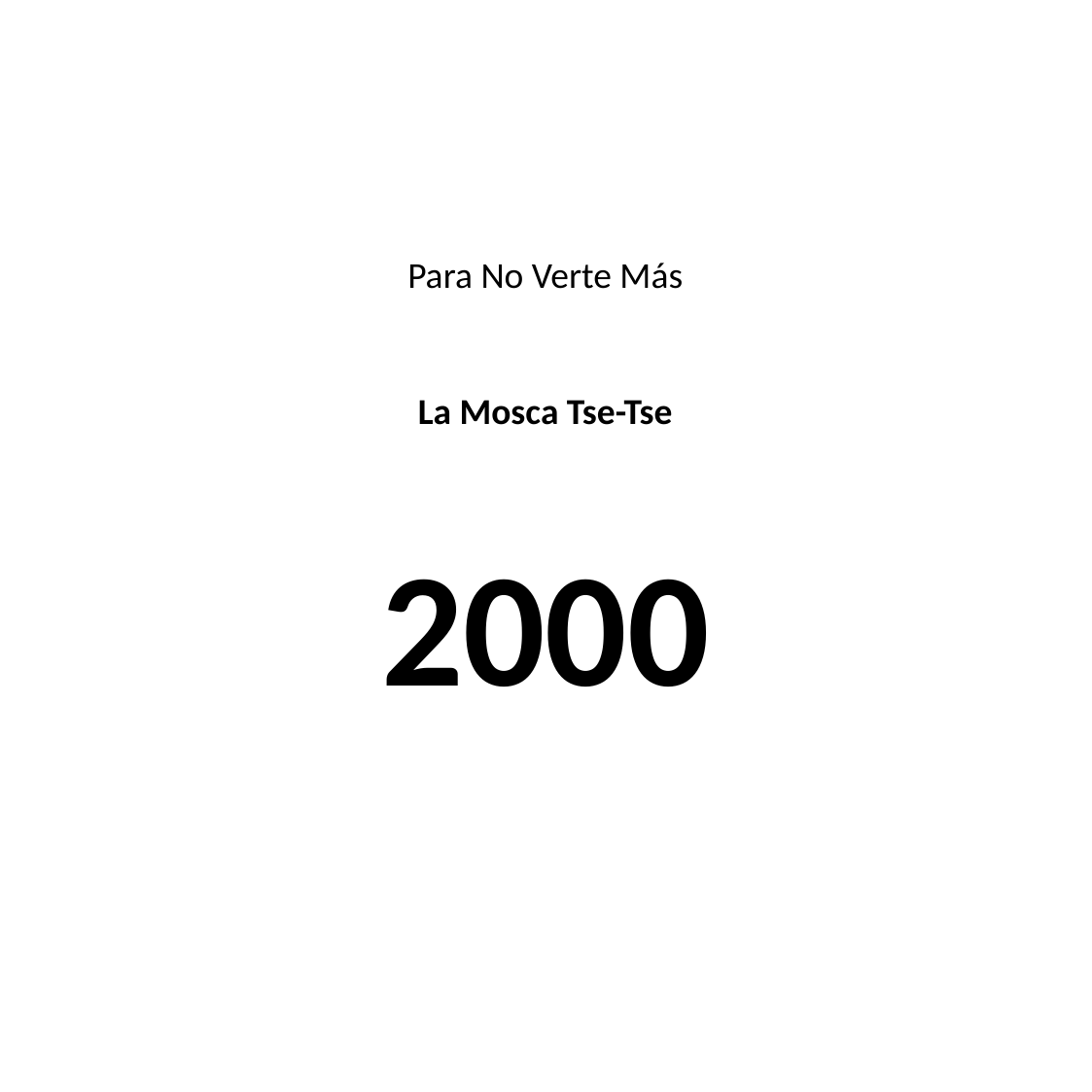

#

Para No Verte Más

La Mosca Tse-Tse

2000